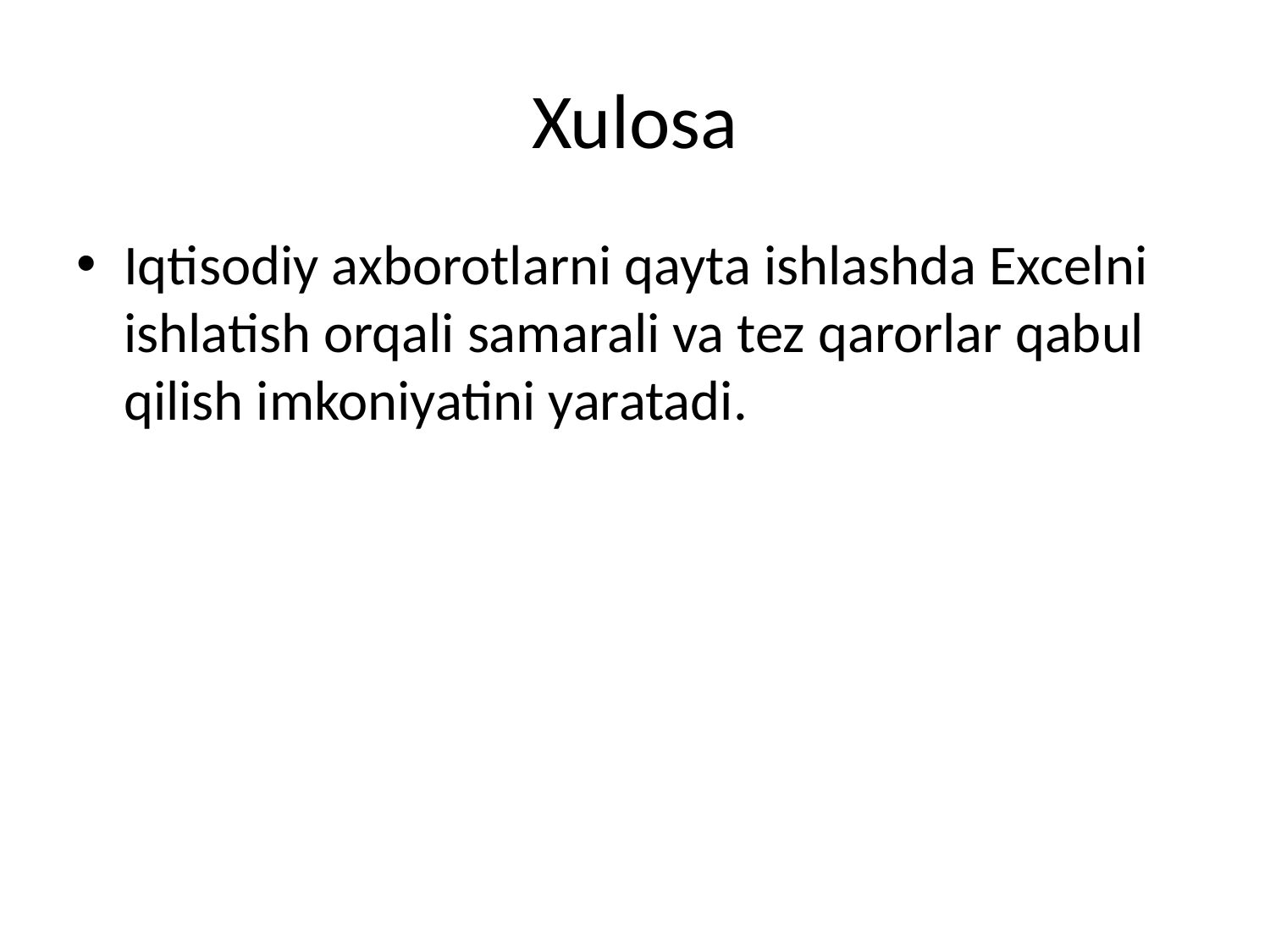

# Xulosa
Iqtisodiy axborotlarni qayta ishlashda Excelni ishlatish orqali samarali va tez qarorlar qabul qilish imkoniyatini yaratadi.